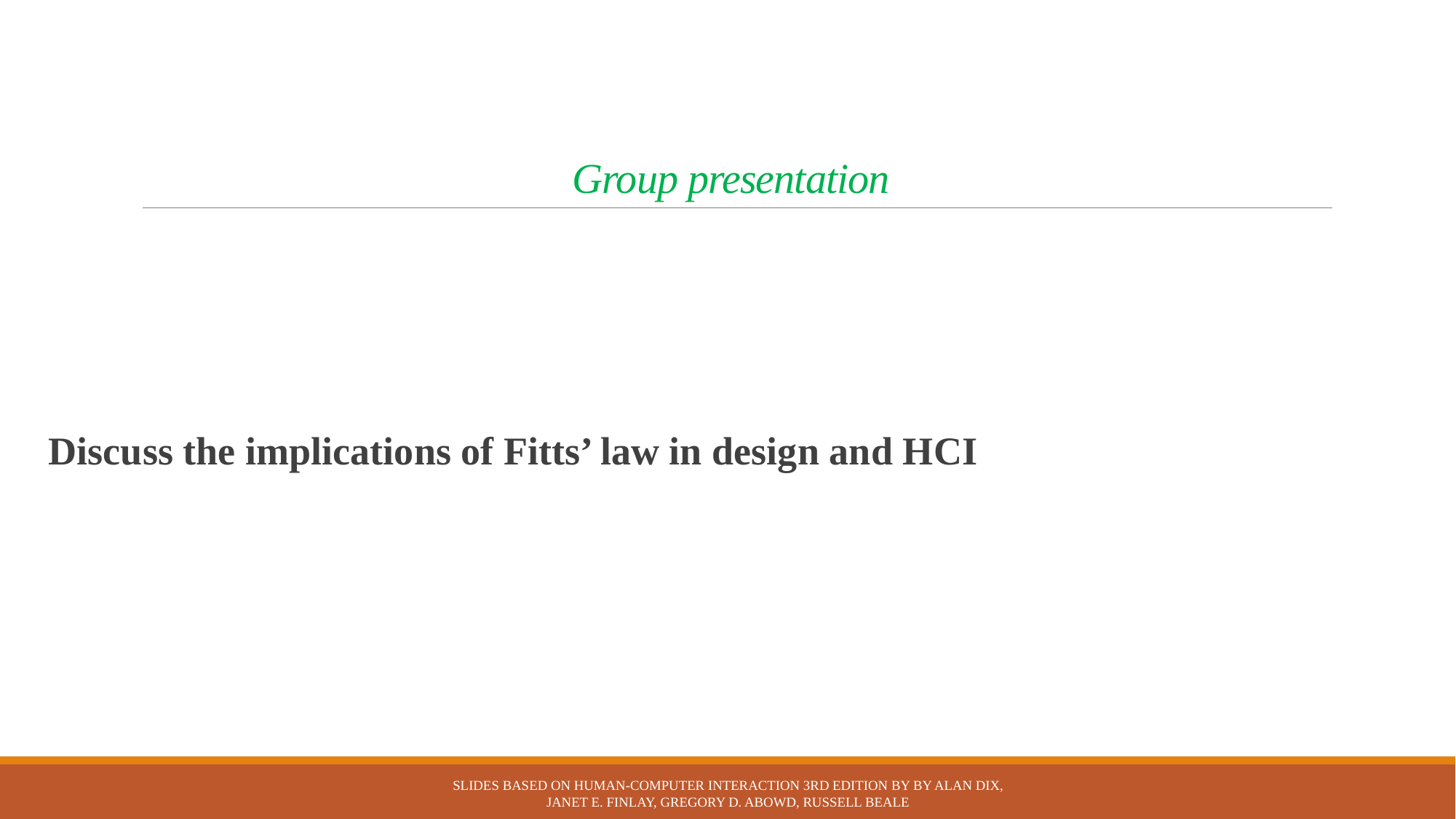

# Group presentation

Discuss the implications of Fitts’ law in design and HCI

Slides based on Human-Computer Interaction 3rd Edition by by Alan Dix, Janet E. Finlay, Gregory D. Abowd, Russell Beale